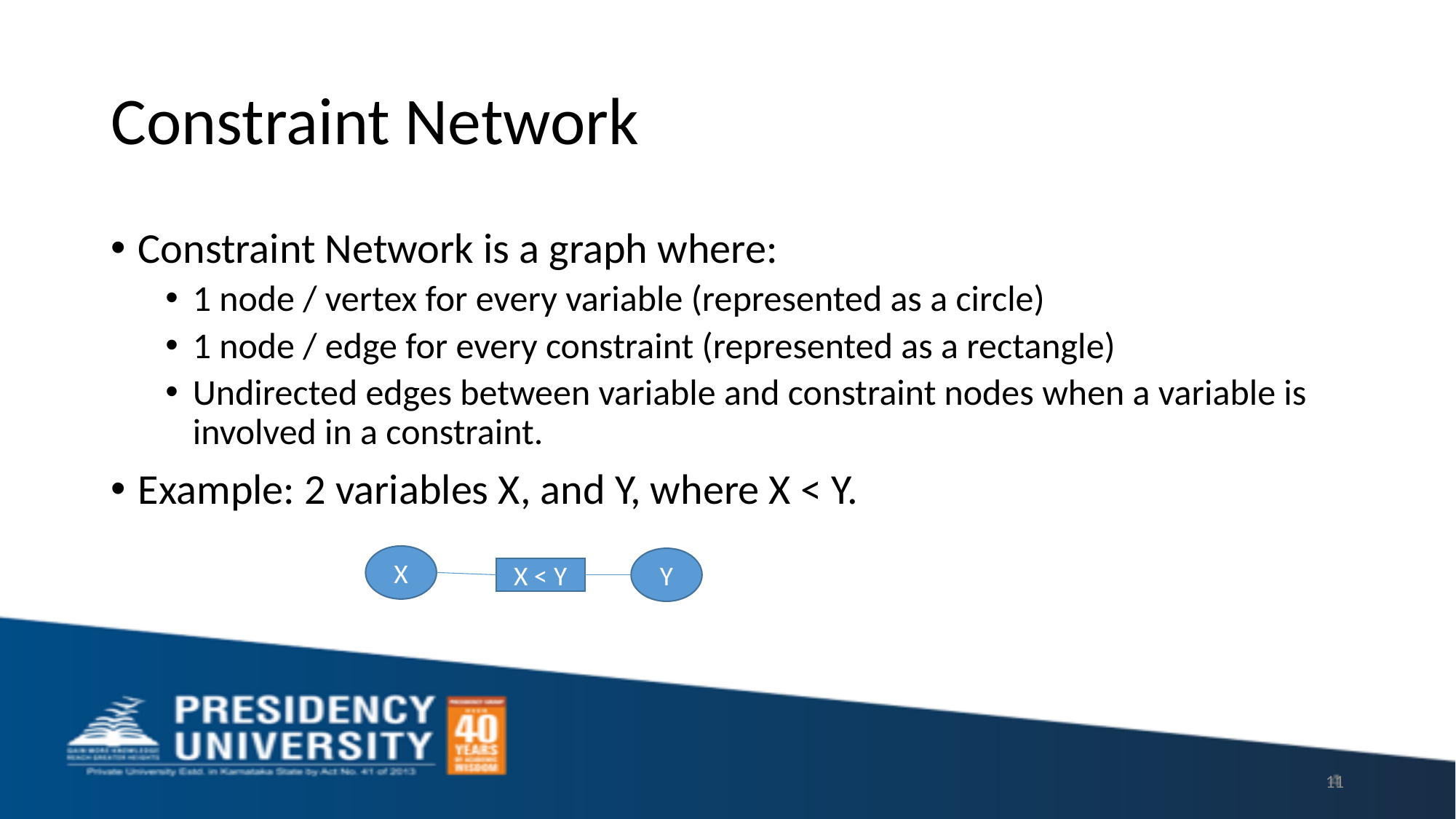

# Constraint Network
Constraint Network is a graph where:
1 node / vertex for every variable (represented as a circle)
1 node / edge for every constraint (represented as a rectangle)
Undirected edges between variable and constraint nodes when a variable is involved in a constraint.
Example: 2 variables X, and Y, where X < Y.

X
Y
X < Y
11